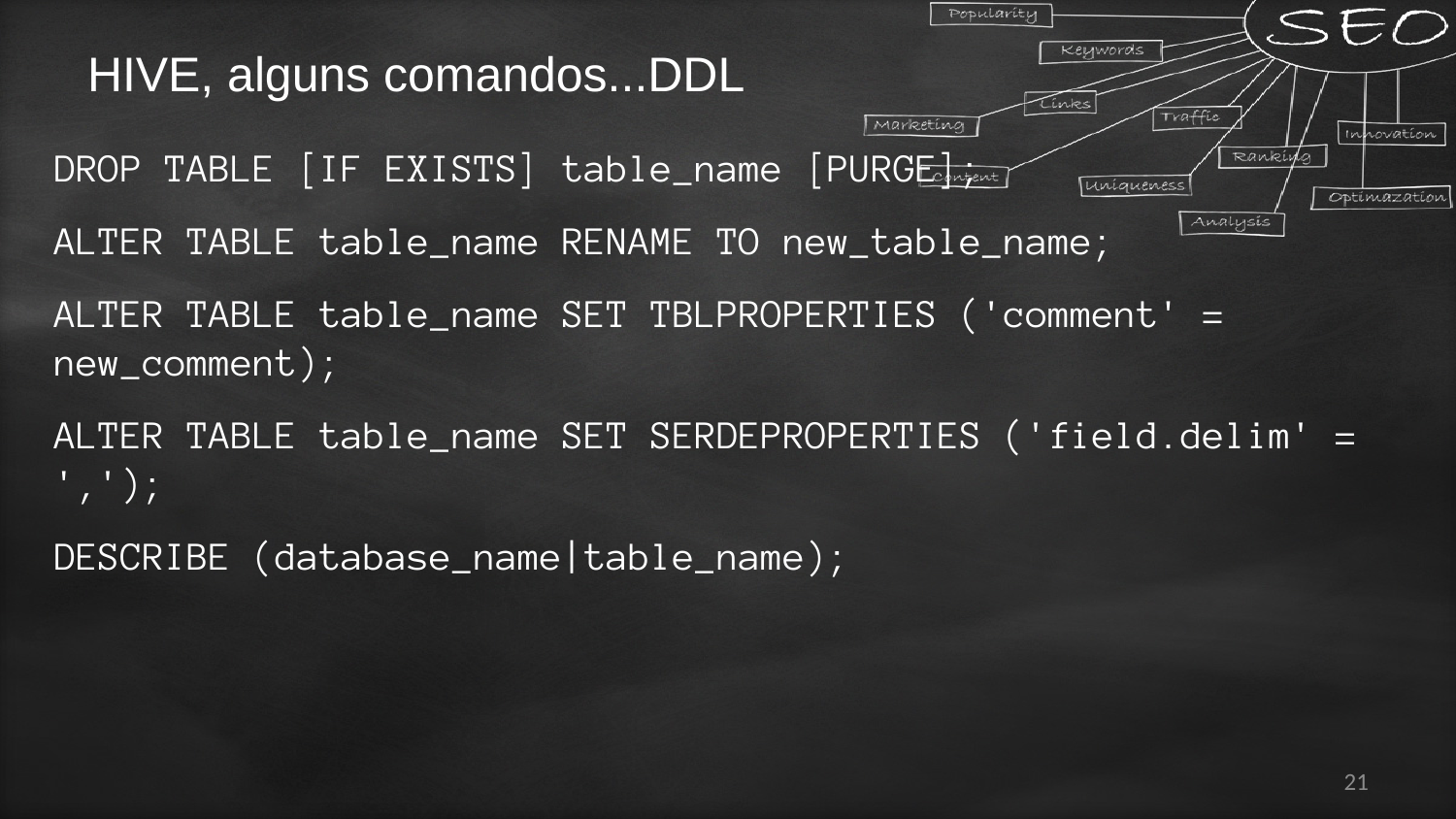

# HIVE, alguns comandos...DDL
DROP TABLE [IF EXISTS] table_name [PURGE];
ALTER TABLE table_name RENAME TO new_table_name;
ALTER TABLE table_name SET TBLPROPERTIES ('comment' = new_comment);
ALTER TABLE table_name SET SERDEPROPERTIES ('field.delim' = ',');
DESCRIBE (database_name|table_name);
21